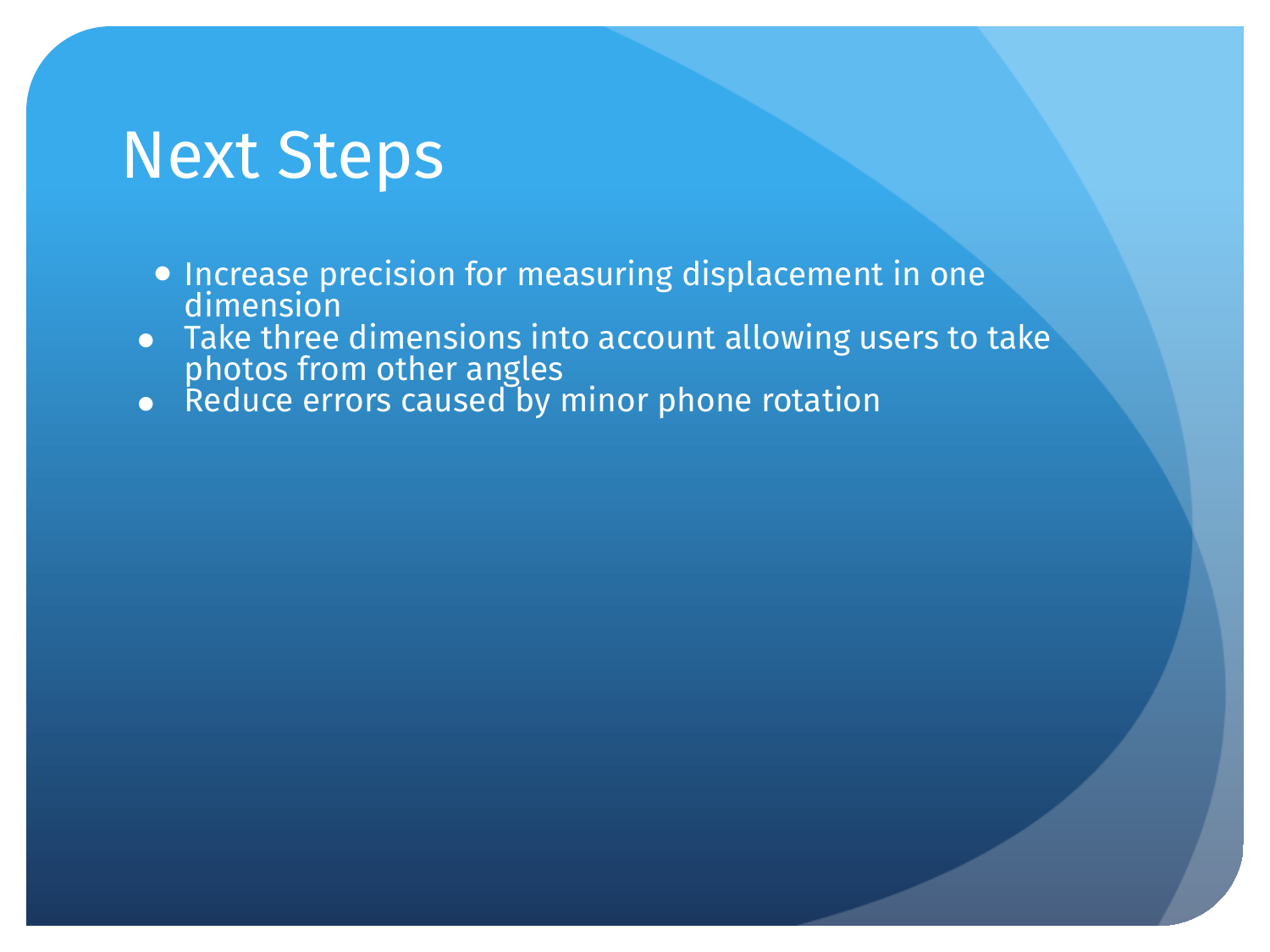

# Next Steps
Increase precision for measuring displacement in one dimension
Take three dimensions into account allowing users to take photos from other angles
Reduce errors caused by minor phone rotation